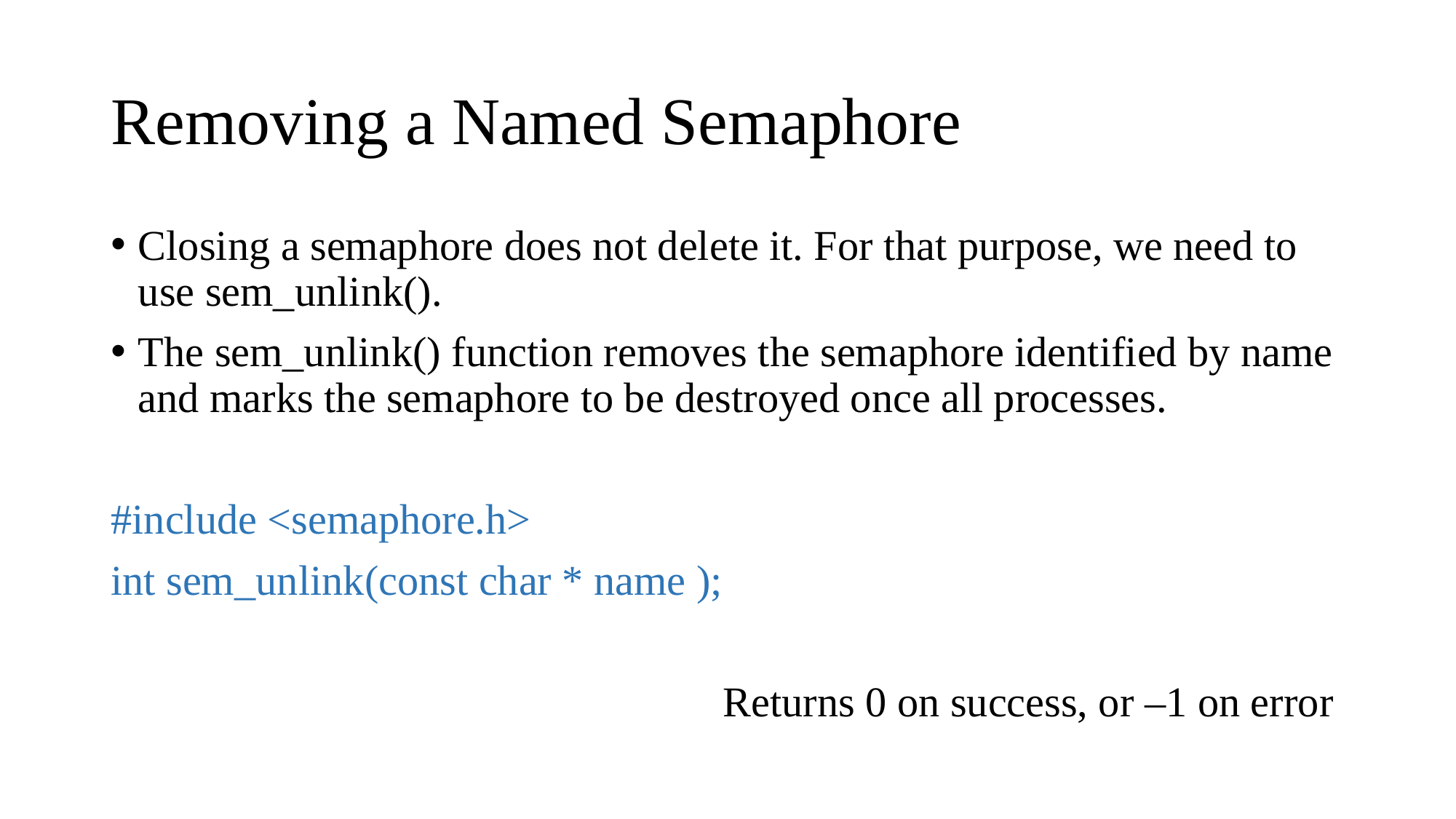

# Removing a Named Semaphore
Closing a semaphore does not delete it. For that purpose, we need to use sem_unlink().
The sem_unlink() function removes the semaphore identified by name and marks the semaphore to be destroyed once all processes.

#include <semaphore.h>
int sem_unlink(const char * name );

                                                          Returns 0 on success, or –1 on error